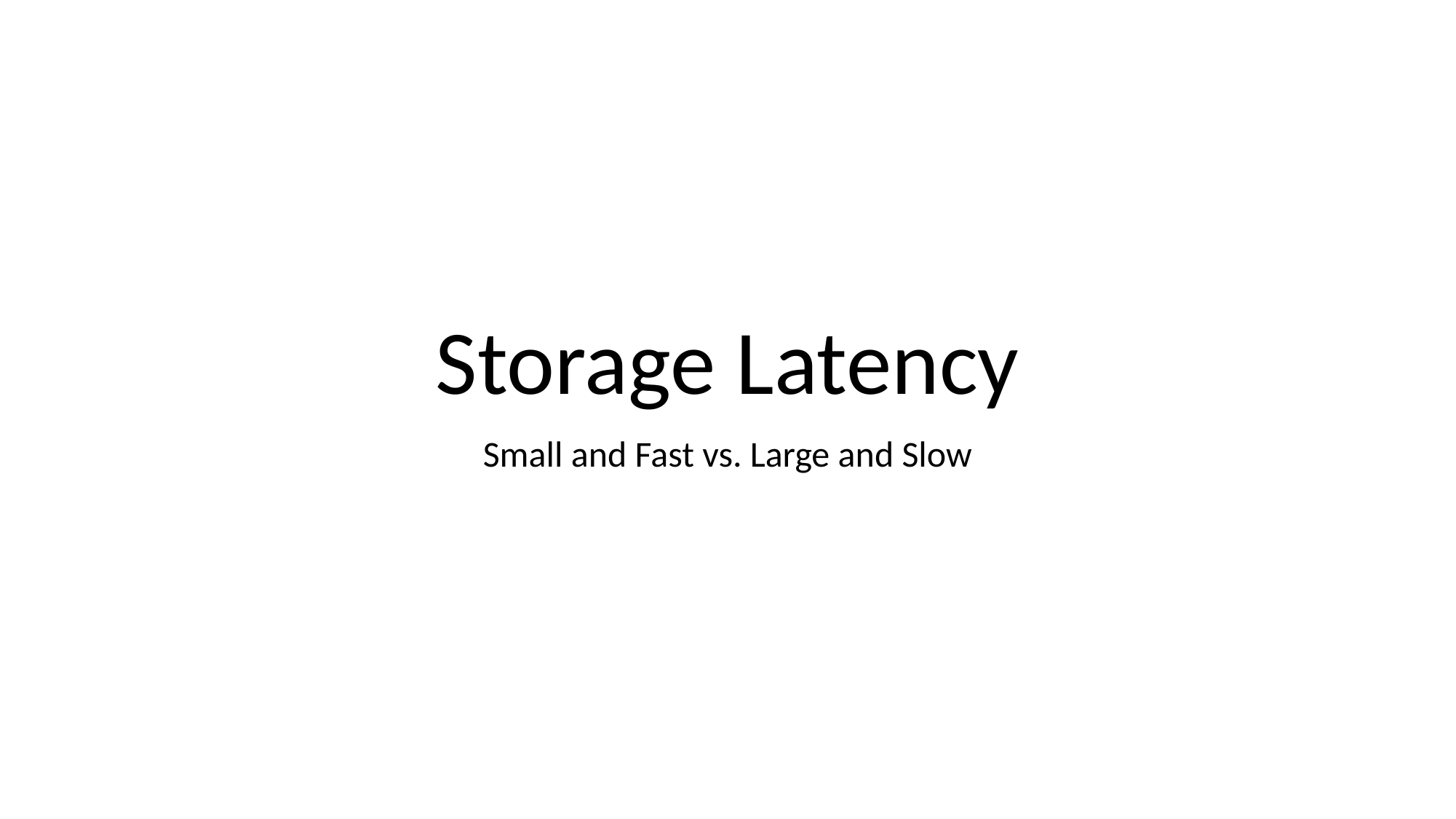

# Storage Latency
Small and Fast vs. Large and Slow